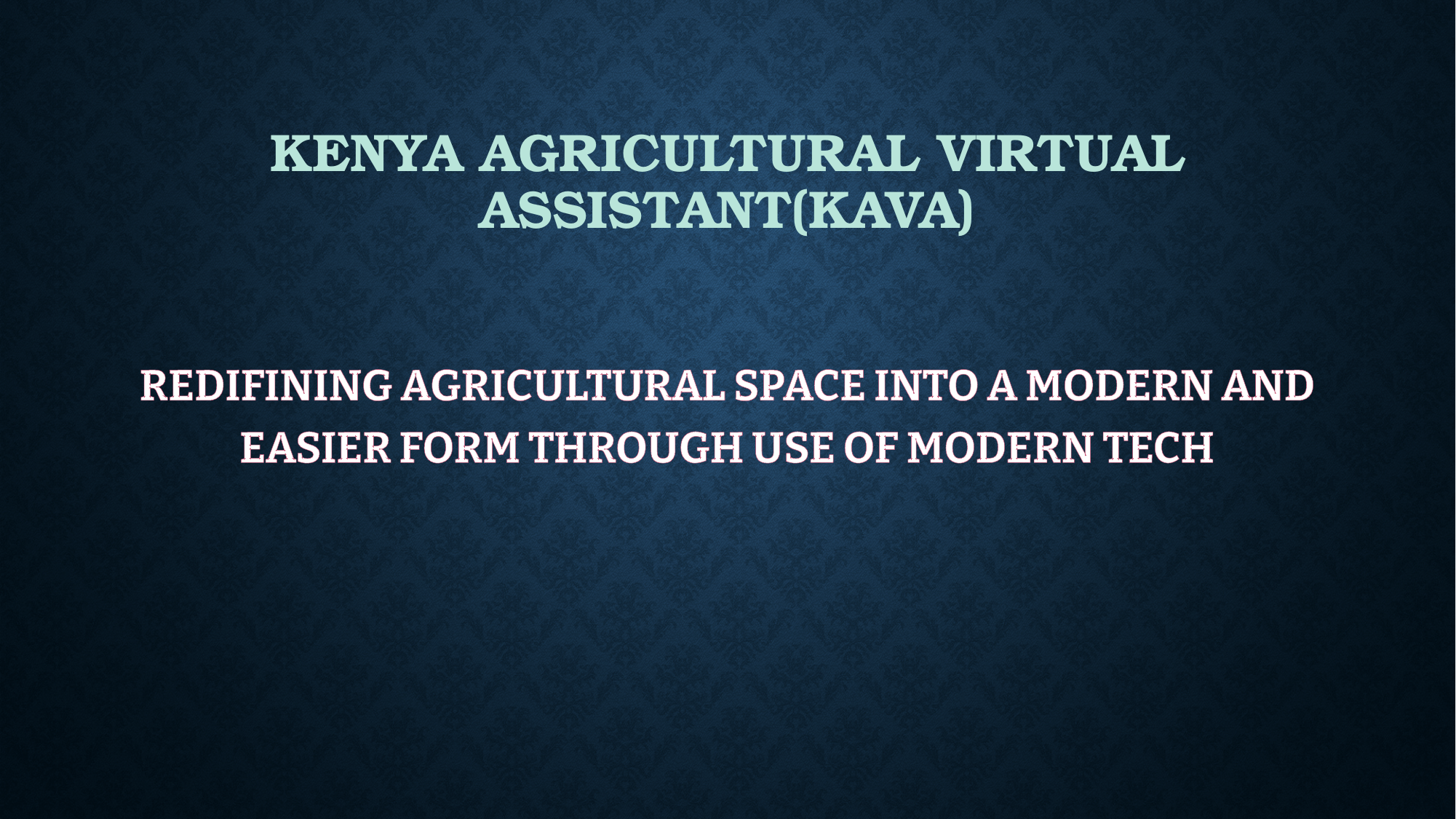

# KENYA AGRICULTURAL VIRTUAL ASSISTANT(KAVA)
REDIFINING AGRICULTURAL SPACE INTO A MODERN AND EASIER FORM THROUGH USE OF MODERN TECH